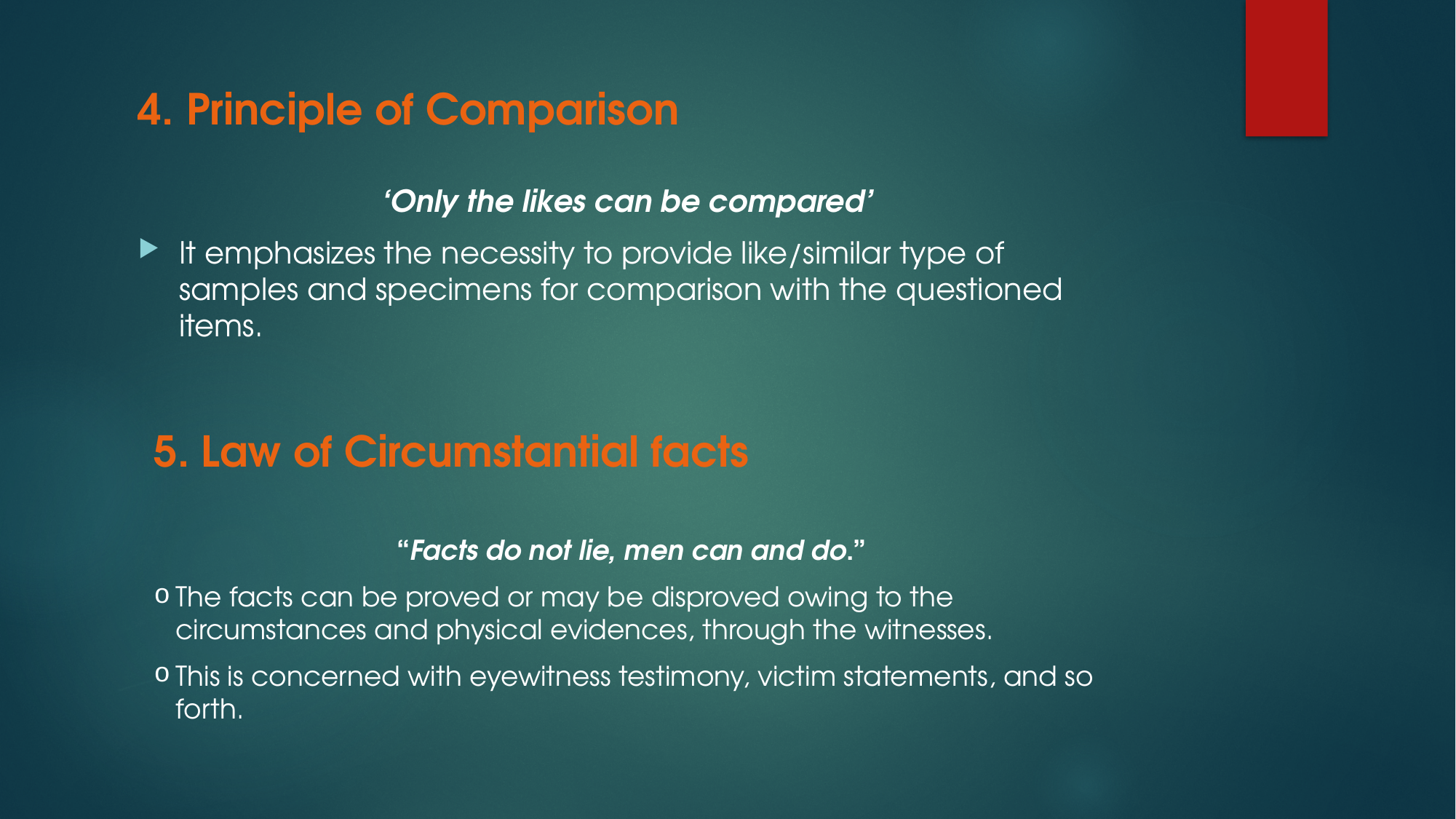

# 4. Principle of Comparison
‘Only the likes can be compared’
It emphasizes the necessity to provide like/similar type of samples and specimens for comparison with the questioned items.

5. Law of Circumstantial facts
“Facts do not lie, men can and do.”
The facts can be proved or may be disproved owing to the circumstances and physical evidences, through the witnesses.
This is concerned with eyewitness testimony, victim statements, and so forth.